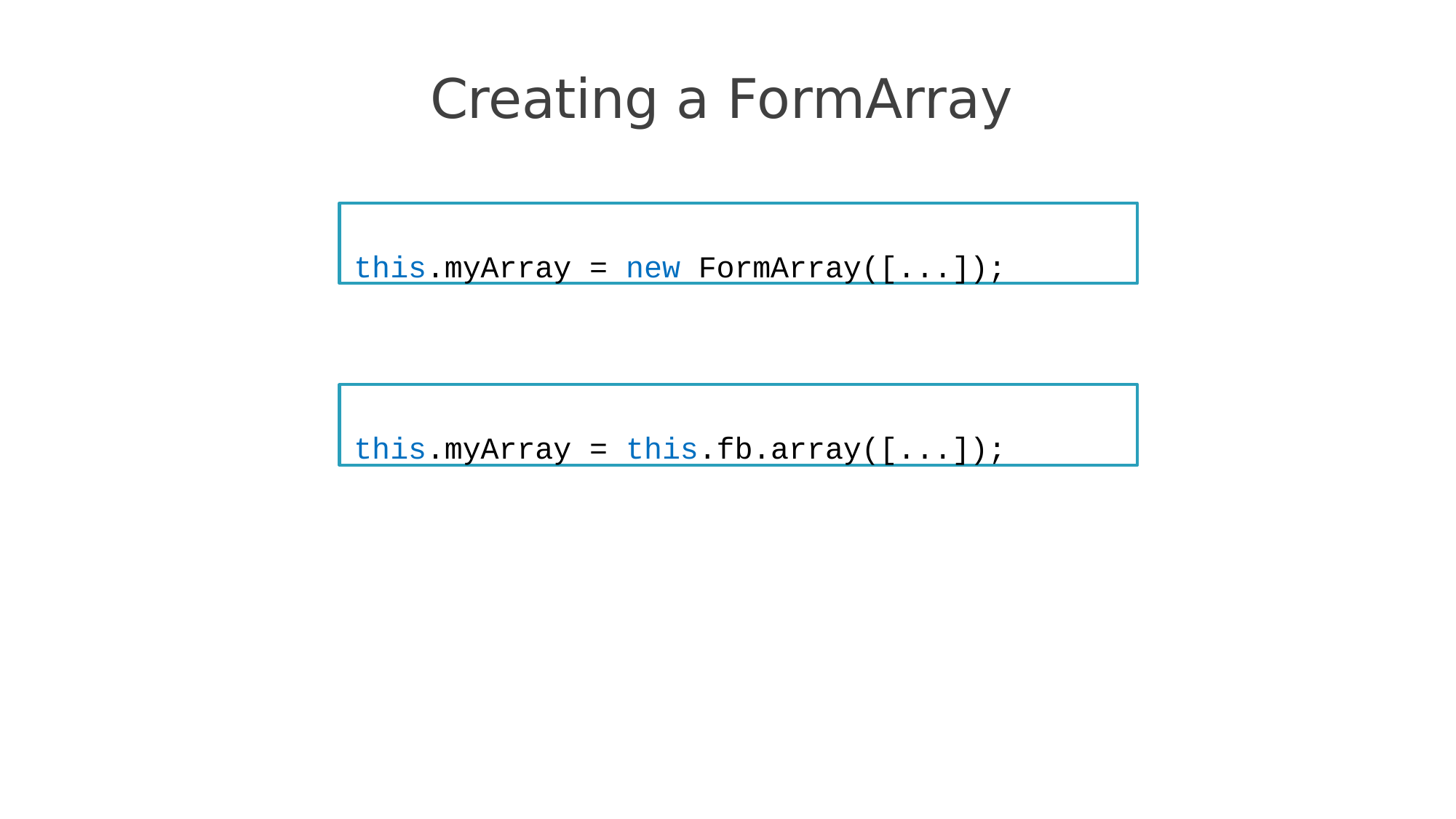

# Creating a FormArray

this.myArray = new FormArray([...]);

this.myArray = this.fb.array([...]);
16